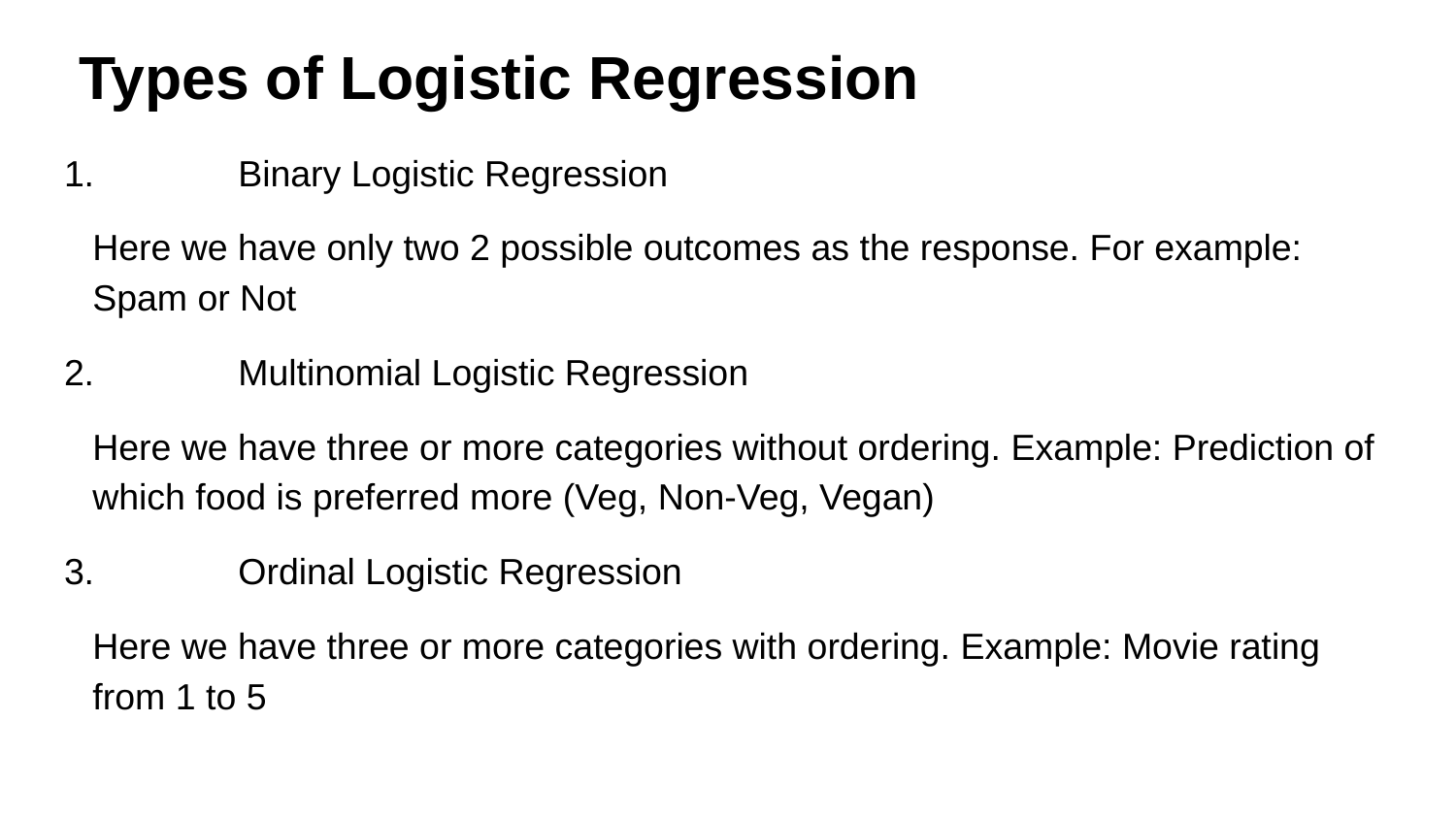

# Types of Logistic Regression

1.	Binary Logistic Regression
Here we have only two 2 possible outcomes as the response. For example: Spam or Not
2.	Multinomial Logistic Regression
Here we have three or more categories without ordering. Example: Prediction of which food is preferred more (Veg, Non-Veg, Vegan)
3.	Ordinal Logistic Regression
Here we have three or more categories with ordering. Example: Movie rating from 1 to 5